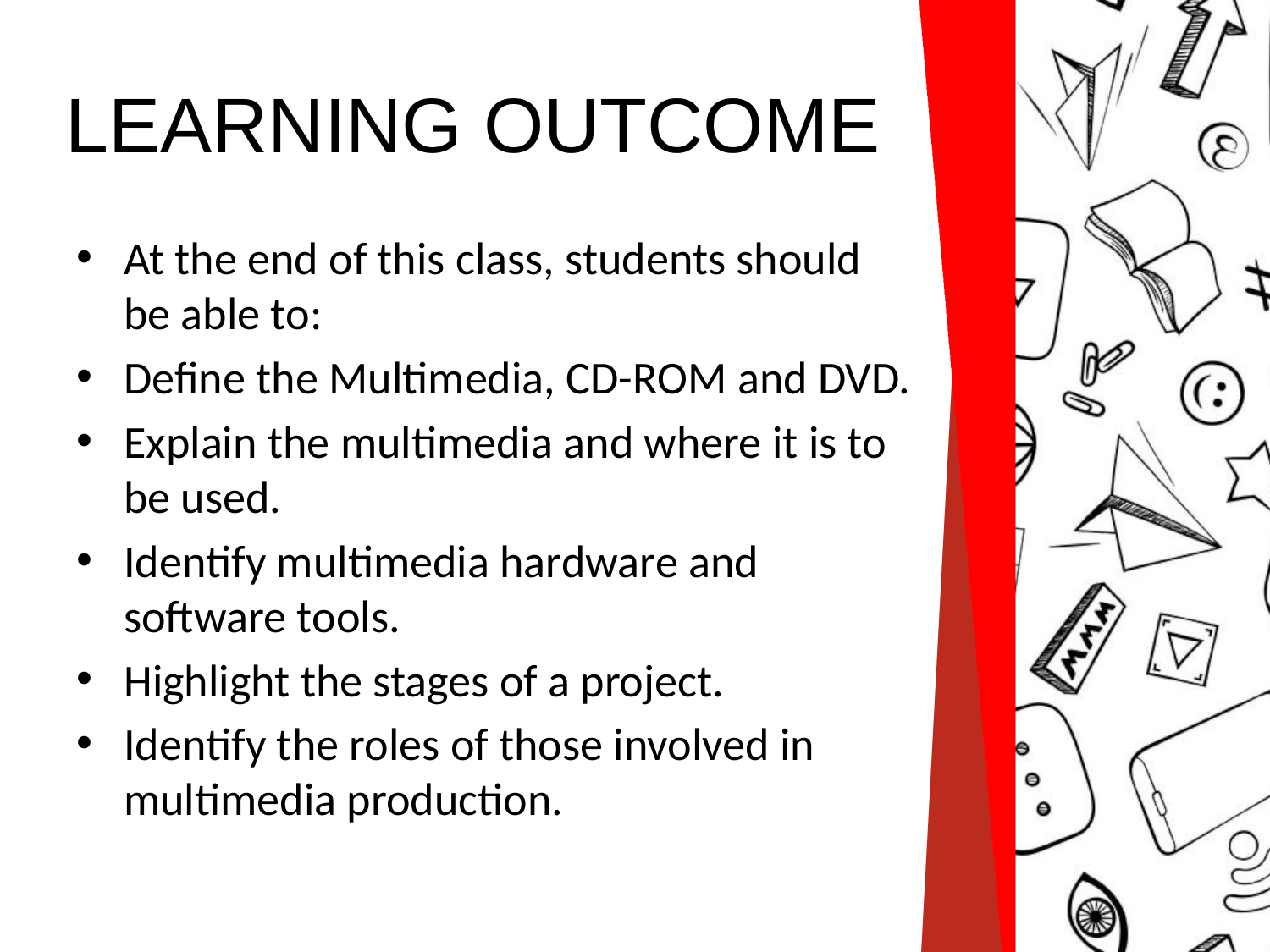

# LEARNING OUTCOME
At the end of this class, students should be able to:
Define the Multimedia, CD-ROM and DVD.
Explain the multimedia and where it is to be used.
Identify multimedia hardware and software tools.
Highlight the stages of a project.
Identify the roles of those involved in multimedia production.